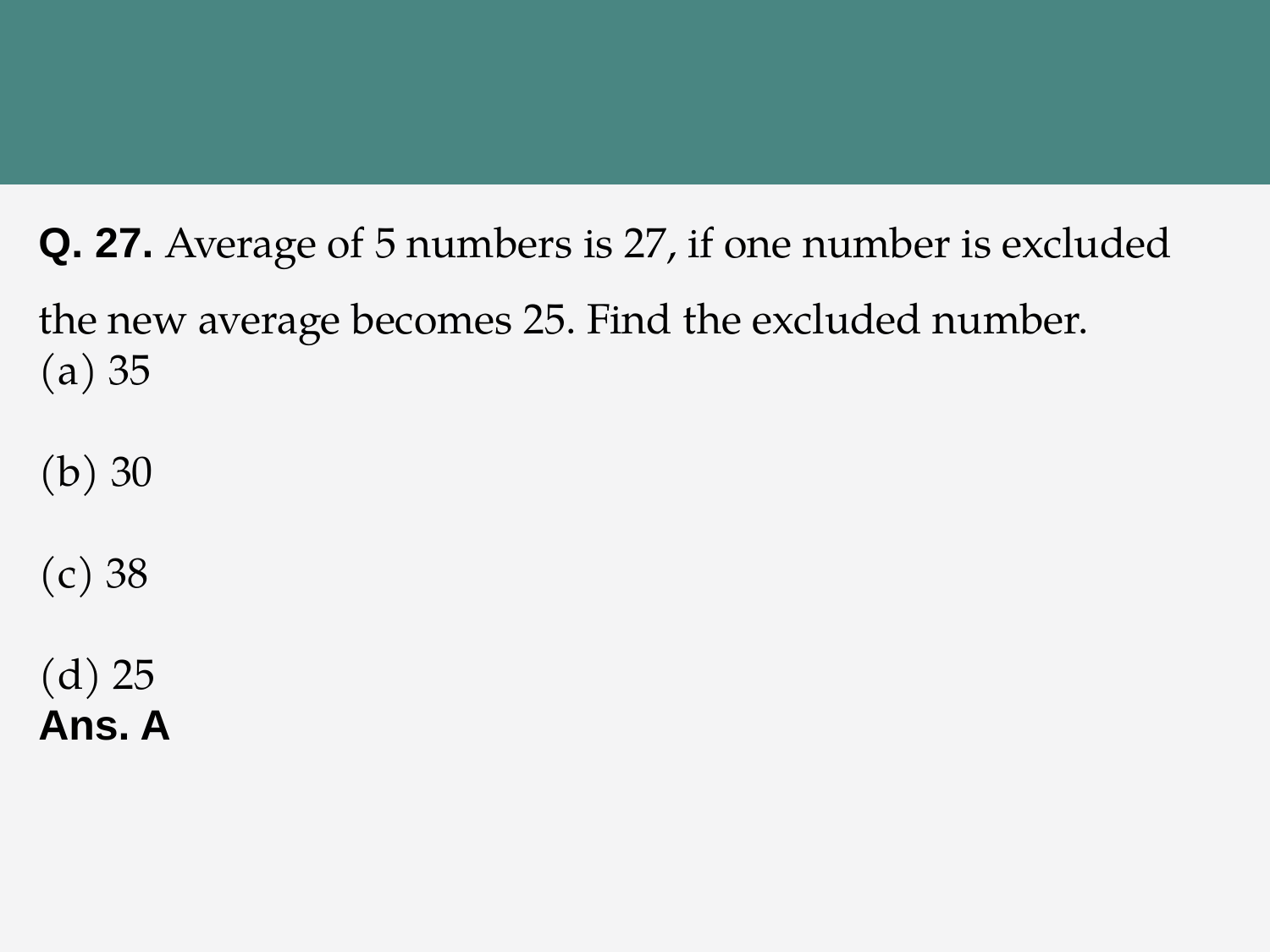

Q. 27. Average of 5 numbers is 27, if one number is excluded the new average becomes 25. Find the excluded number.
 35

 30

 38

 25
Ans. A